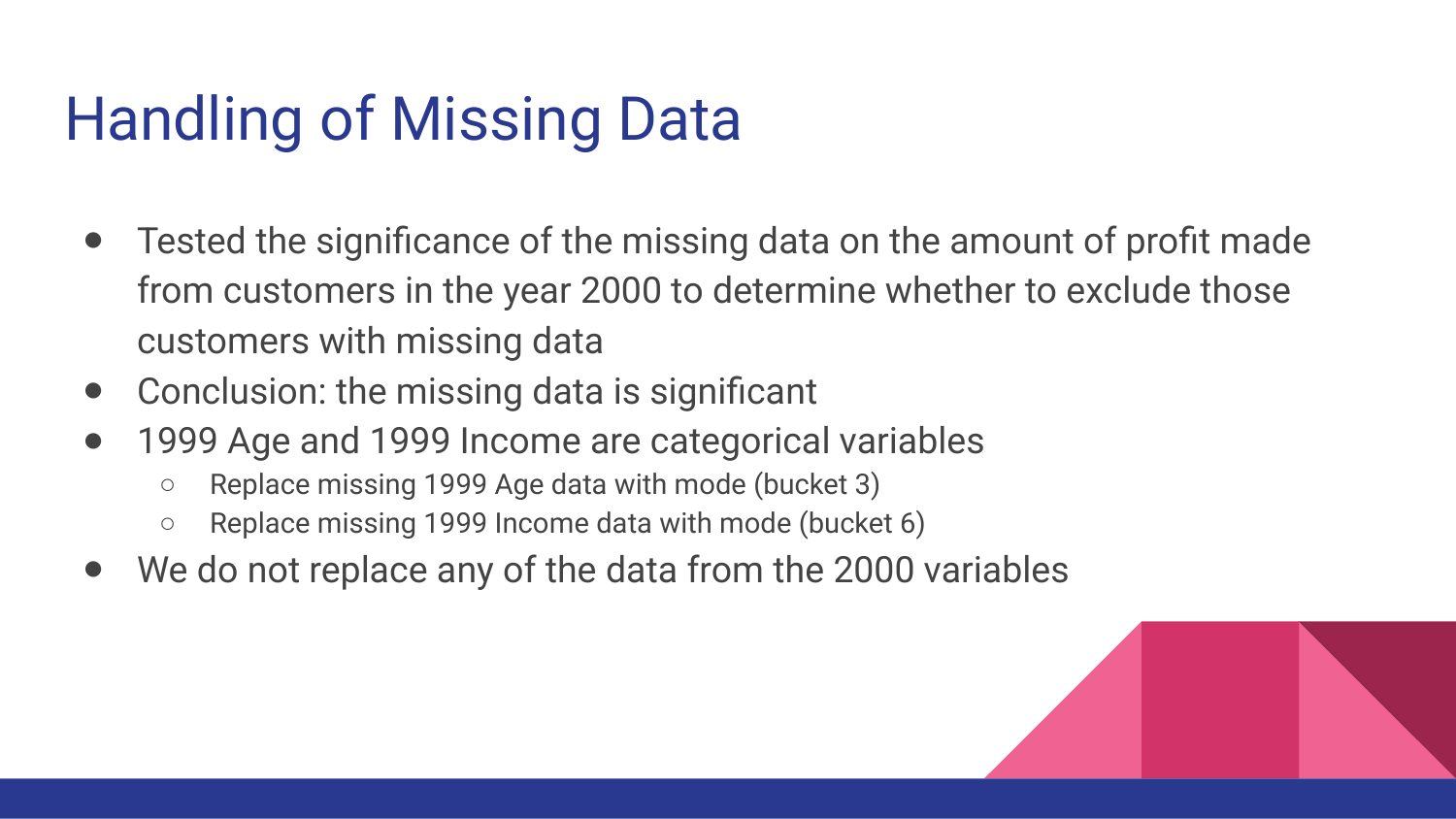

# Handling of Missing Data
Tested the significance of the missing data on the amount of profit made from customers in the year 2000 to determine whether to exclude those customers with missing data
Conclusion: the missing data is significant
1999 Age and 1999 Income are categorical variables
Replace missing 1999 Age data with mode (bucket 3)
Replace missing 1999 Income data with mode (bucket 6)
We do not replace any of the data from the 2000 variables